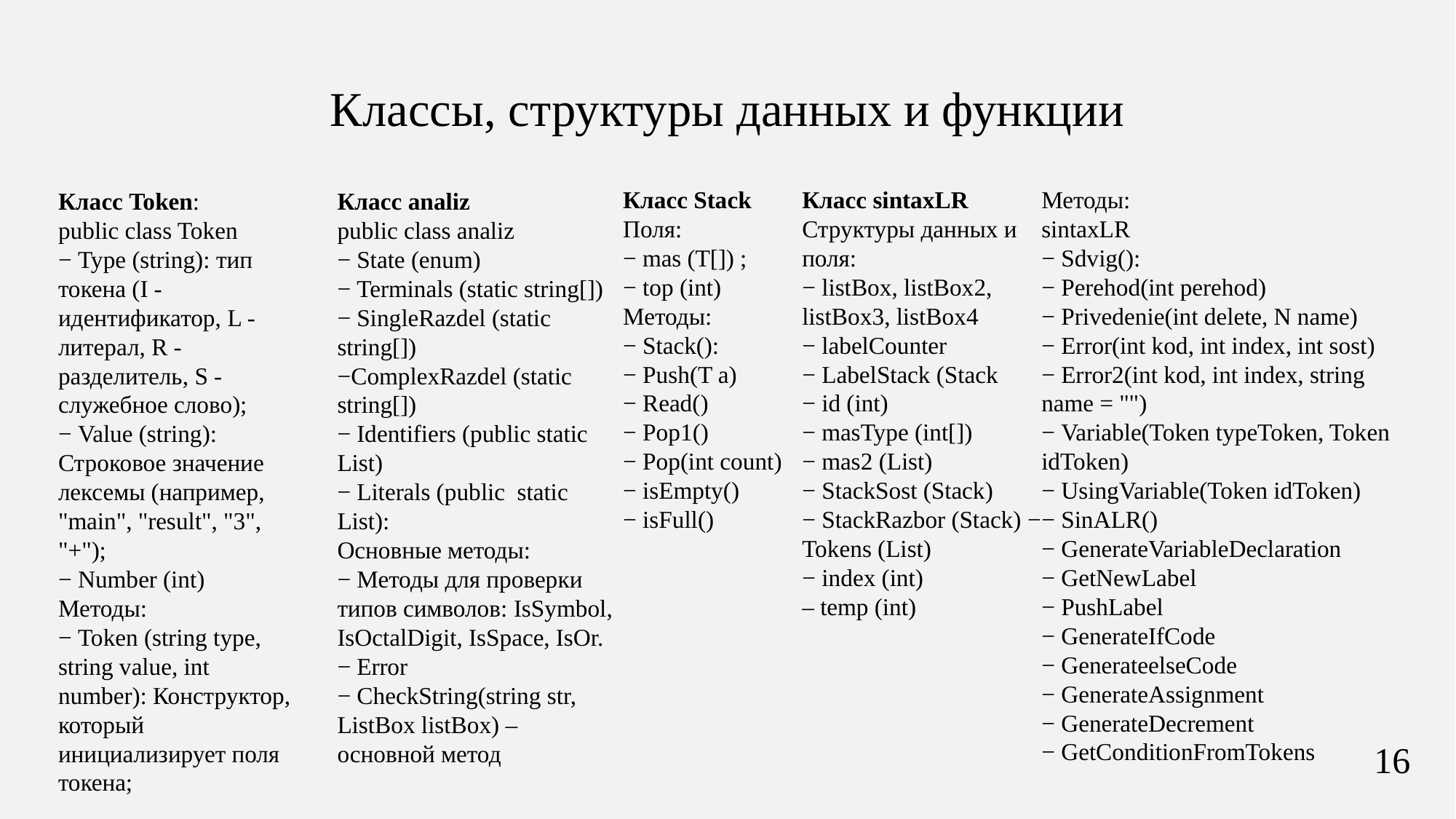

Классы, структуры данных и функции
Класс Stack
Поля:
− mas (T[]) ;
− top (int)
Методы:
− Stack():
− Push(T a)
− Read()
− Pop1()
− Pop(int count)
− isEmpty()
− isFull()
Класс sintaxLR
Структуры данных и поля:
− listBox, listBox2, listBox3, listBox4
− labelCounter
− LabelStack (Stack
− id (int)
− masType (int[])
− mas2 (List)
− StackSost (Stack)
− StackRazbor (Stack) − Tokens (List)
− index (int)
– temp (int)
Методы:
sintaxLR
− Sdvig():
− Perehod(int perehod)
− Privedenie(int delete, N name)
− Error(int kod, int index, int sost)
− Error2(int kod, int index, string name = "")
− Variable(Token typeToken, Token idToken)
− UsingVariable(Token idToken)
− SinALR()
− GenerateVariableDeclaration
− GetNewLabel
− PushLabel
− GenerateIfCode
− GenerateelseCode
− GenerateAssignment
− GenerateDecrement
− GetConditionFromTokens

Класс Token:
public class Token
− Type (string): тип токена (I - идентификатор, L - литерал, R - разделитель, S - служебное слово);
− Value (string): Строковое значение лексемы (например, "main", "result", "3",
"+");
− Number (int)
Методы:
− Token (string type, string value, int number): Конструктор, который
инициализирует поля токена;
Класс analiz
public class analiz
− State (enum)
− Terminals (static string[])
− SingleRazdel (static string[])
−ComplexRazdel (static string[])
− Identifiers (public static List)
− Literals (public  static List):
Основные методы:
− Методы для проверки типов символов: IsSymbol, IsOctalDigit, IsSpace, IsOr.
− Error
− CheckString(string str, ListBox listBox) – основной метод

16